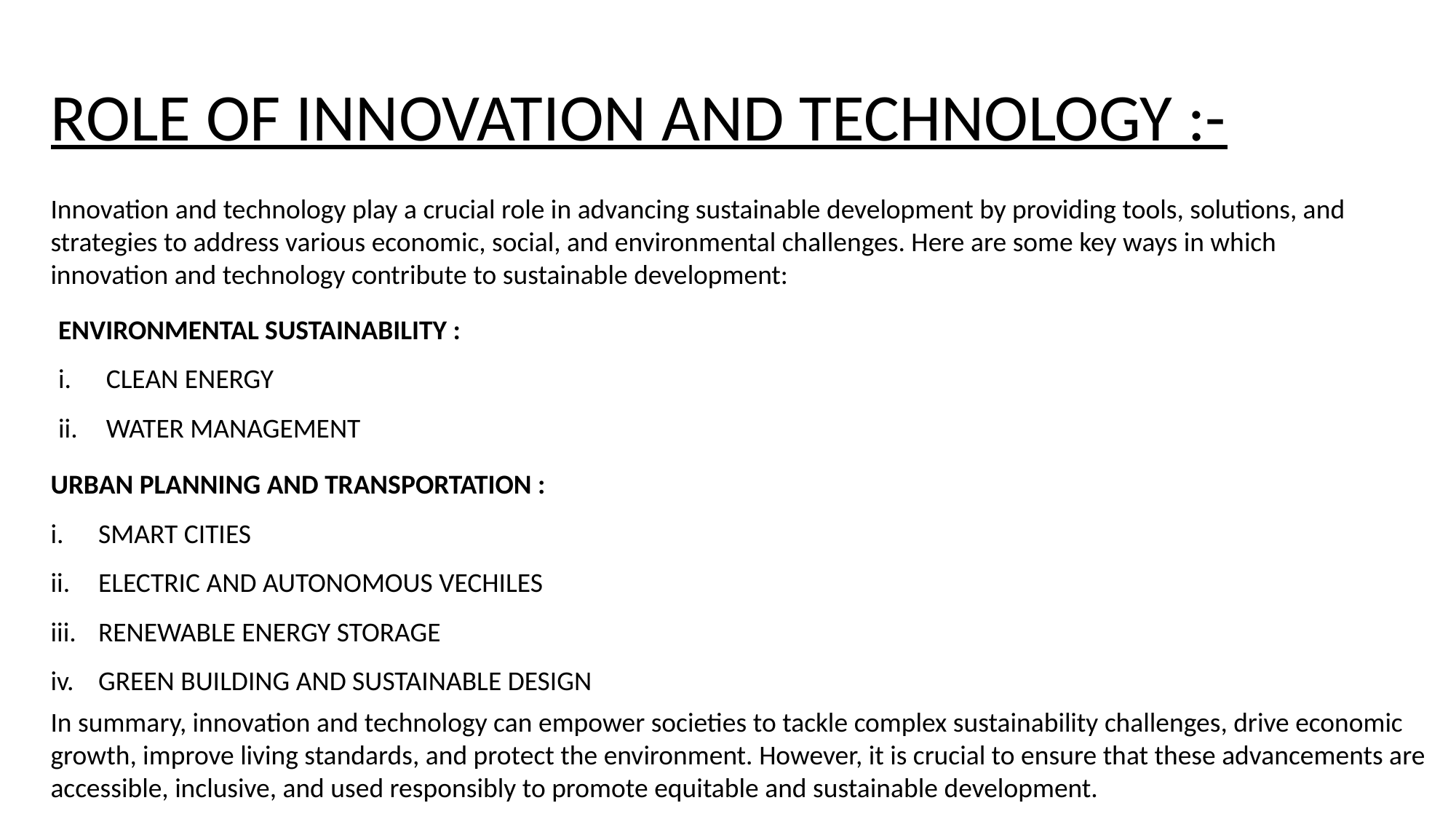

# ROLE OF INNOVATION AND TECHNOLOGY :-
Innovation and technology play a crucial role in advancing sustainable development by providing tools, solutions, and strategies to address various economic, social, and environmental challenges. Here are some key ways in which innovation and technology contribute to sustainable development:
ENVIRONMENTAL SUSTAINABILITY :
CLEAN ENERGY
WATER MANAGEMENT
URBAN PLANNING AND TRANSPORTATION :
SMART CITIES
ELECTRIC AND AUTONOMOUS VECHILES
RENEWABLE ENERGY STORAGE
GREEN BUILDING AND SUSTAINABLE DESIGN
In summary, innovation and technology can empower societies to tackle complex sustainability challenges, drive economic growth, improve living standards, and protect the environment. However, it is crucial to ensure that these advancements are accessible, inclusive, and used responsibly to promote equitable and sustainable development.